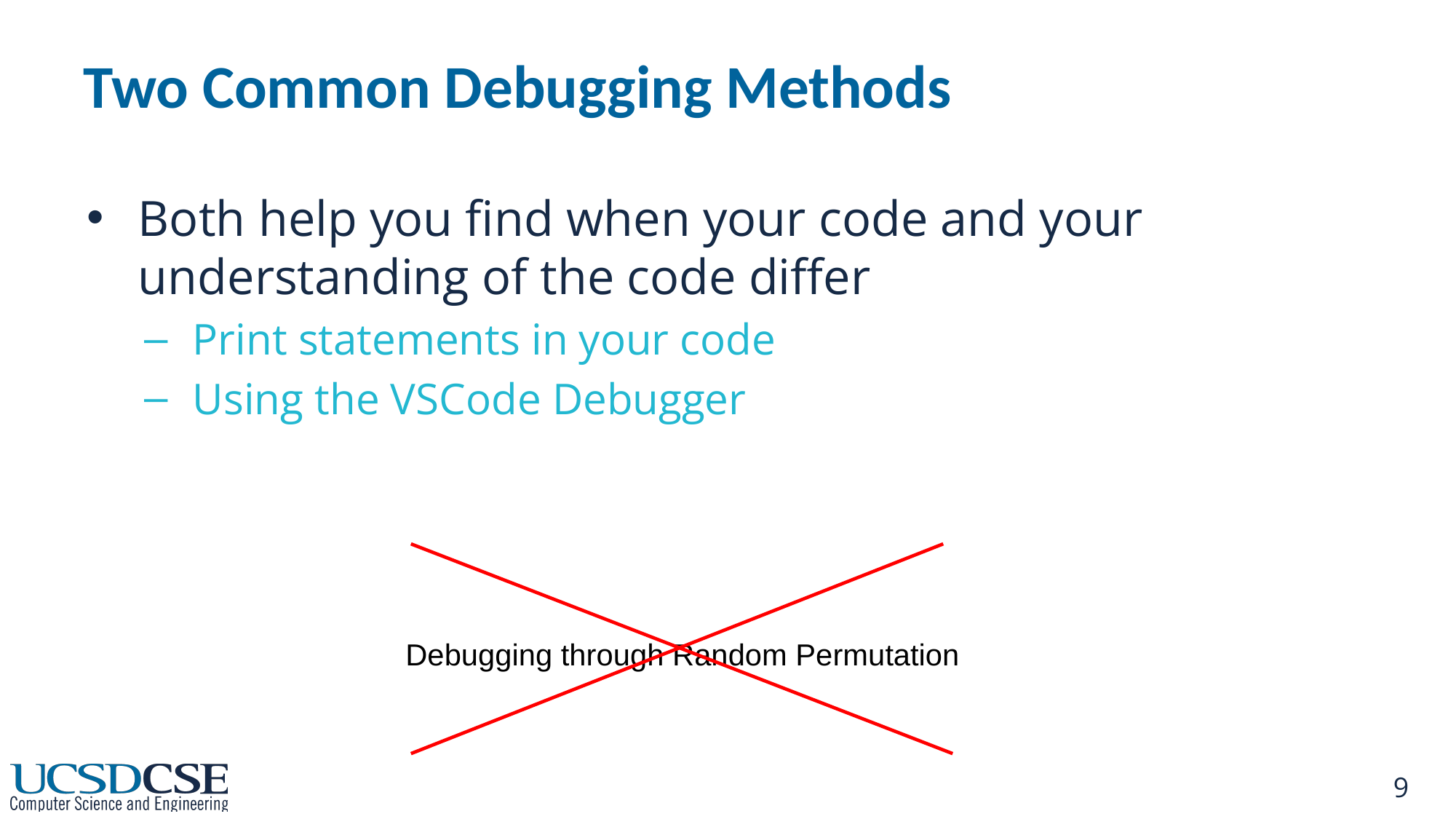

# Two Common Debugging Methods
Both help you find when your code and your understanding of the code differ
Print statements in your code
Using the VSCode Debugger
Debugging through Random Permutation